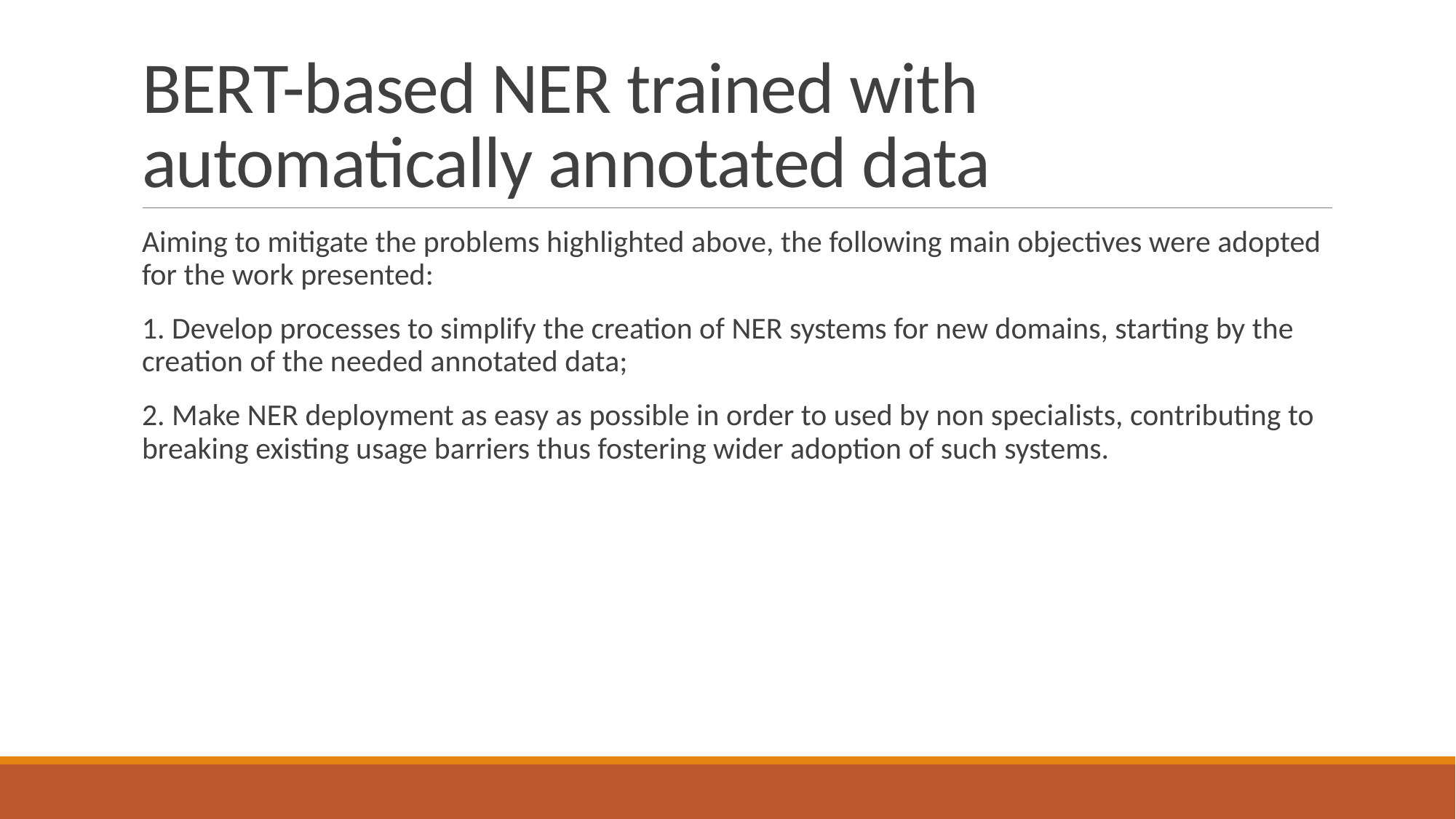

# BERT-based NER trained with automatically annotated data
Aiming to mitigate the problems highlighted above, the following main objectives were adopted for the work presented:
1. Develop processes to simplify the creation of NER systems for new domains, starting by the creation of the needed annotated data;
2. Make NER deployment as easy as possible in order to used by non specialists, contributing to breaking existing usage barriers thus fostering wider adoption of such systems.